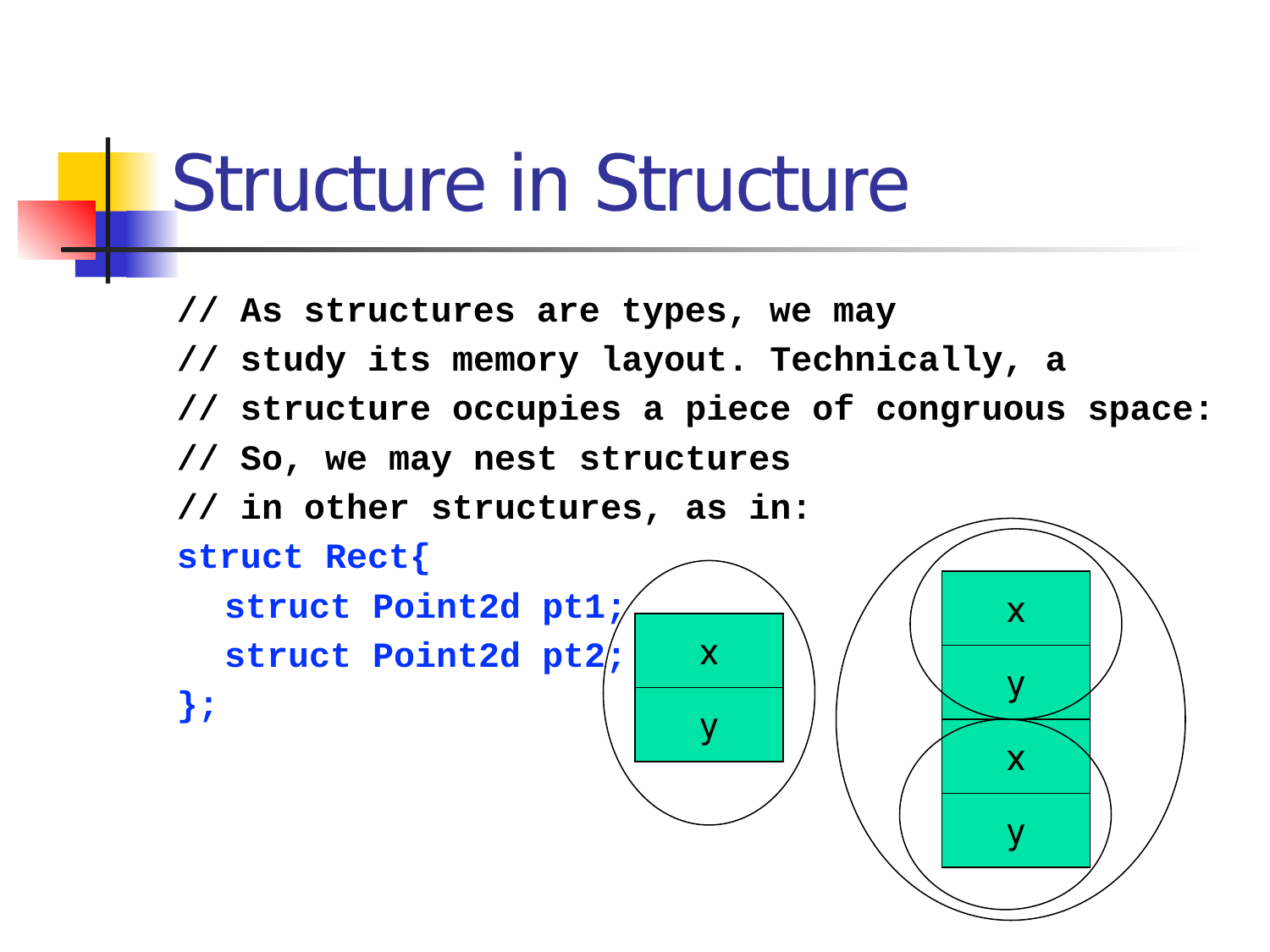

# Structure in Structure
// As structures are types, we may
// study its memory layout. Technically, a
// structure occupies a piece of congruous space:
// So, we may nest structures
// in other structures, as in:
struct Rect{
	struct Point2d pt1;
	struct Point2d pt2;
};

x
y
x
y

x
y